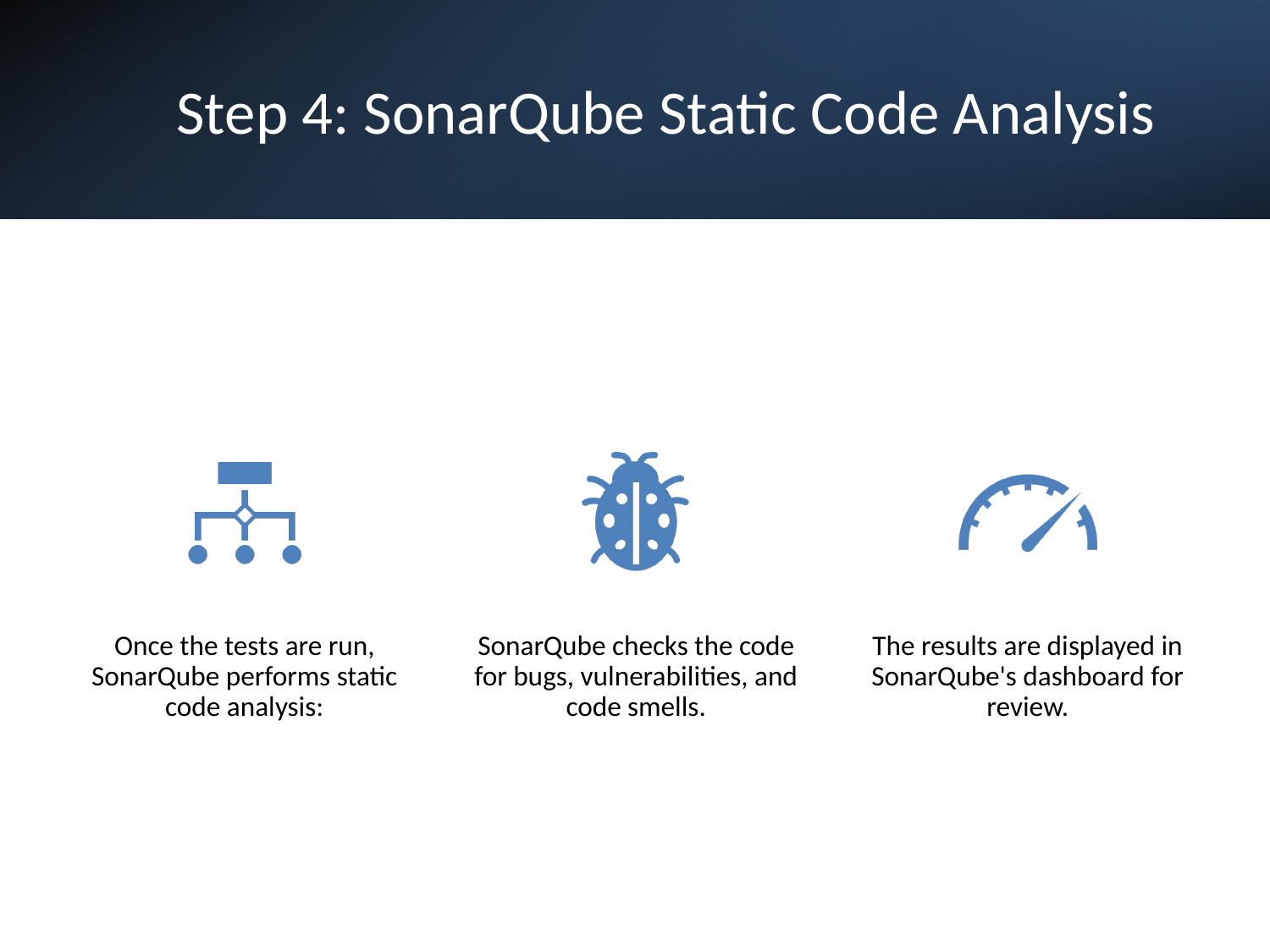

# Step 4: SonarQube Static Code Analysis
Once the tests are run, SonarQube performs static code analysis:
SonarQube checks the code for bugs, vulnerabilities, and code smells.
The results are displayed in SonarQube's dashboard for review.